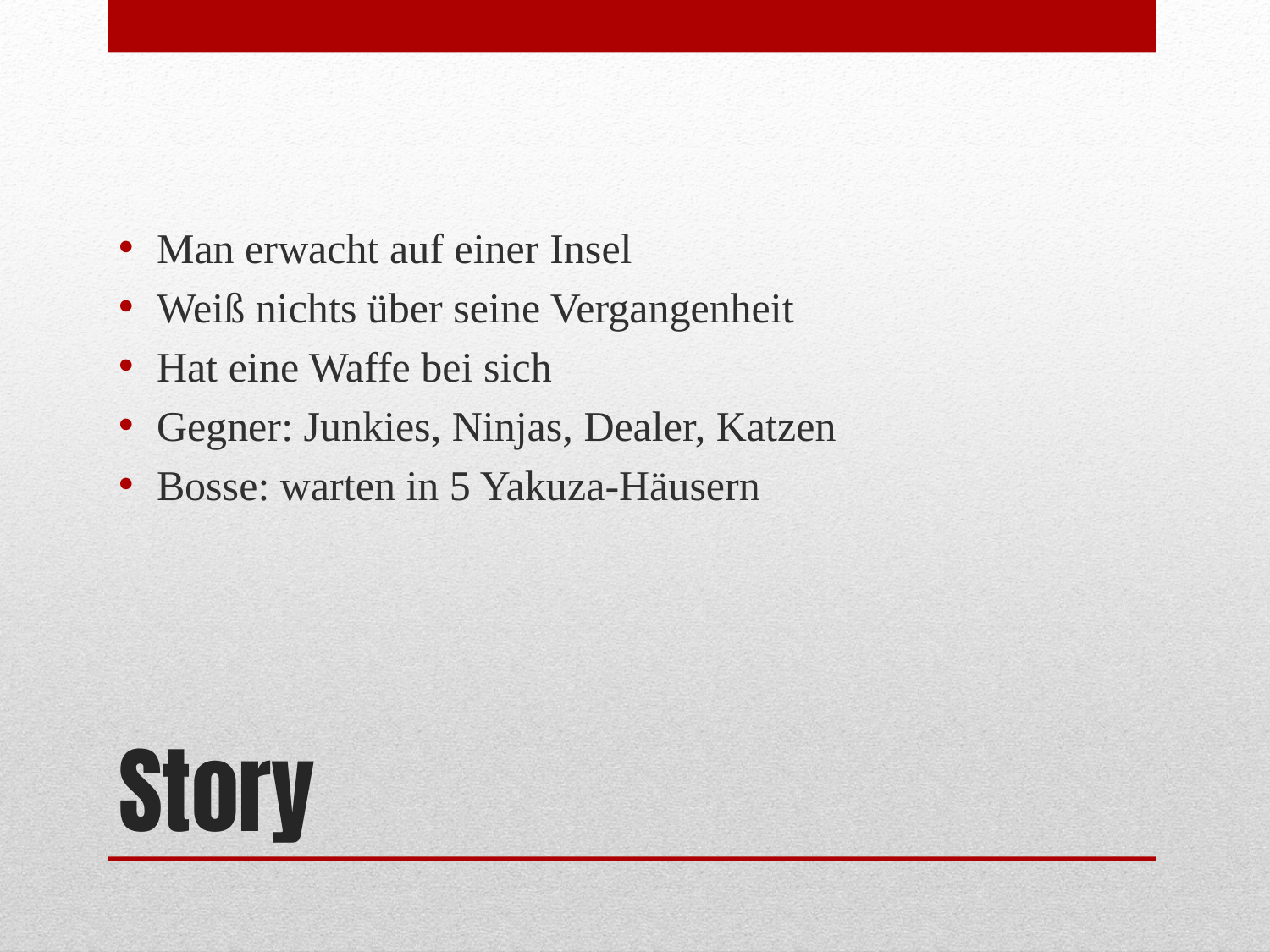

Man erwacht auf einer Insel
Weiß nichts über seine Vergangenheit
Hat eine Waffe bei sich
Gegner: Junkies, Ninjas, Dealer, Katzen
Bosse: warten in 5 Yakuza-Häusern
# Story